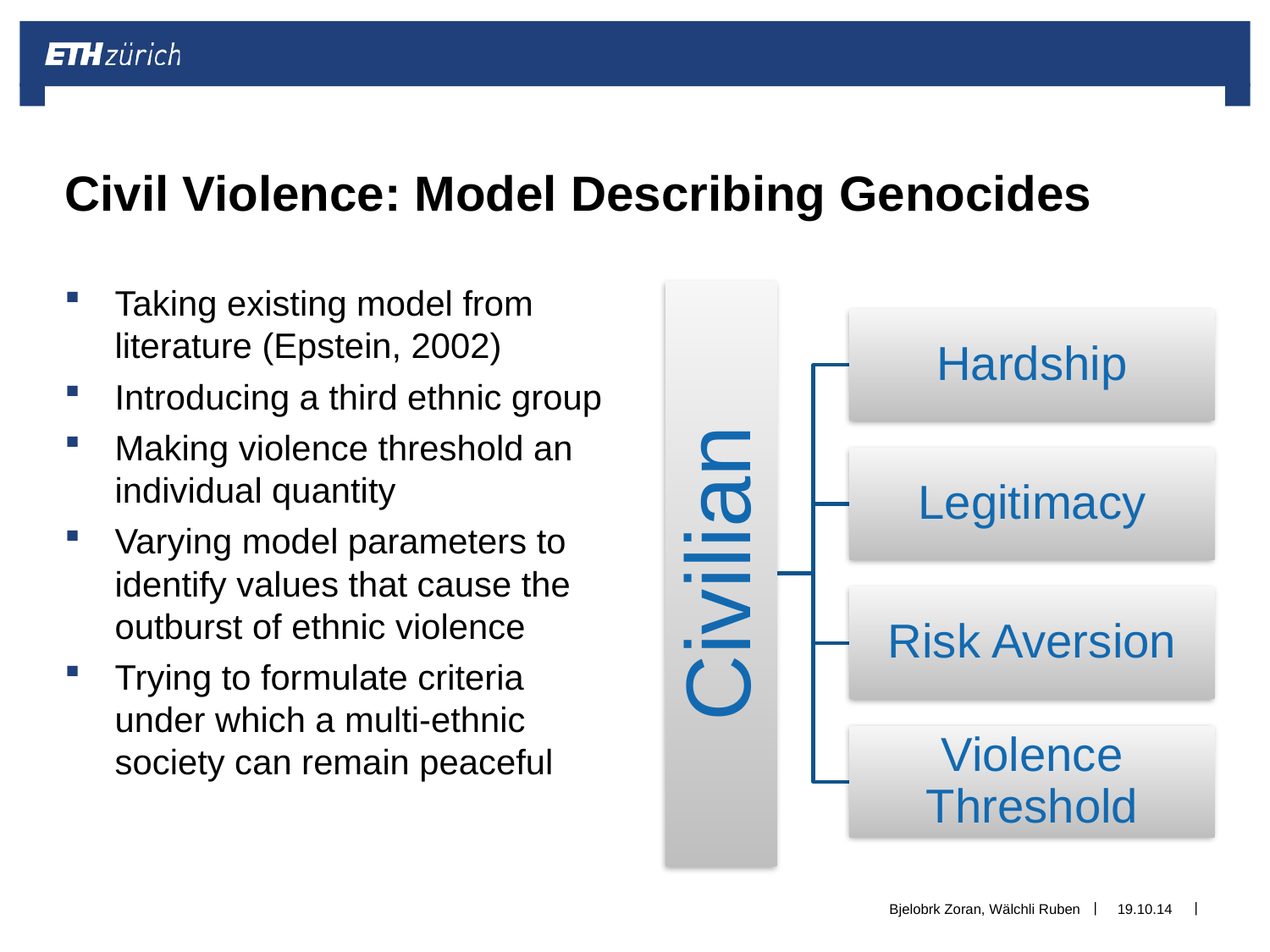

# Civil Violence: Model Describing Genocides
Taking existing model from literature (Epstein, 2002)
Introducing a third ethnic group
Making violence threshold an individual quantity
Varying model parameters to identify values that cause the outburst of ethnic violence
Trying to formulate criteria under which a multi-ethnic society can remain peaceful

Civilian
Hardship
Legitimacy
Risk Aversion
Violence Threshold
Bjelobrk Zoran, Wälchli Ruben
19.10.14